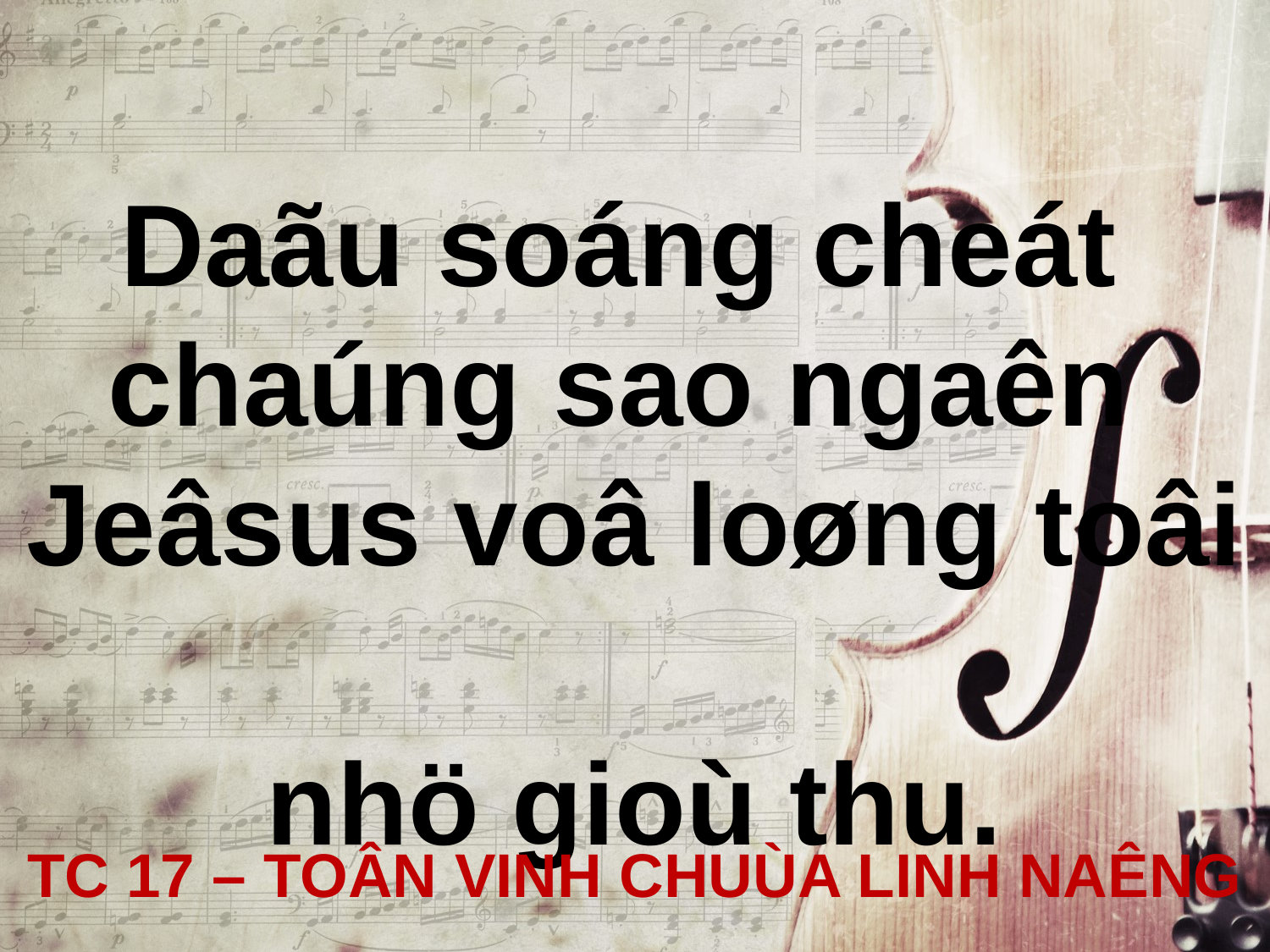

Daãu soáng cheát
chaúng sao ngaên
Jeâsus voâ loøng toâi
nhö gioù thu.
TC 17 – TOÂN VINH CHUÙA LINH NAÊNG